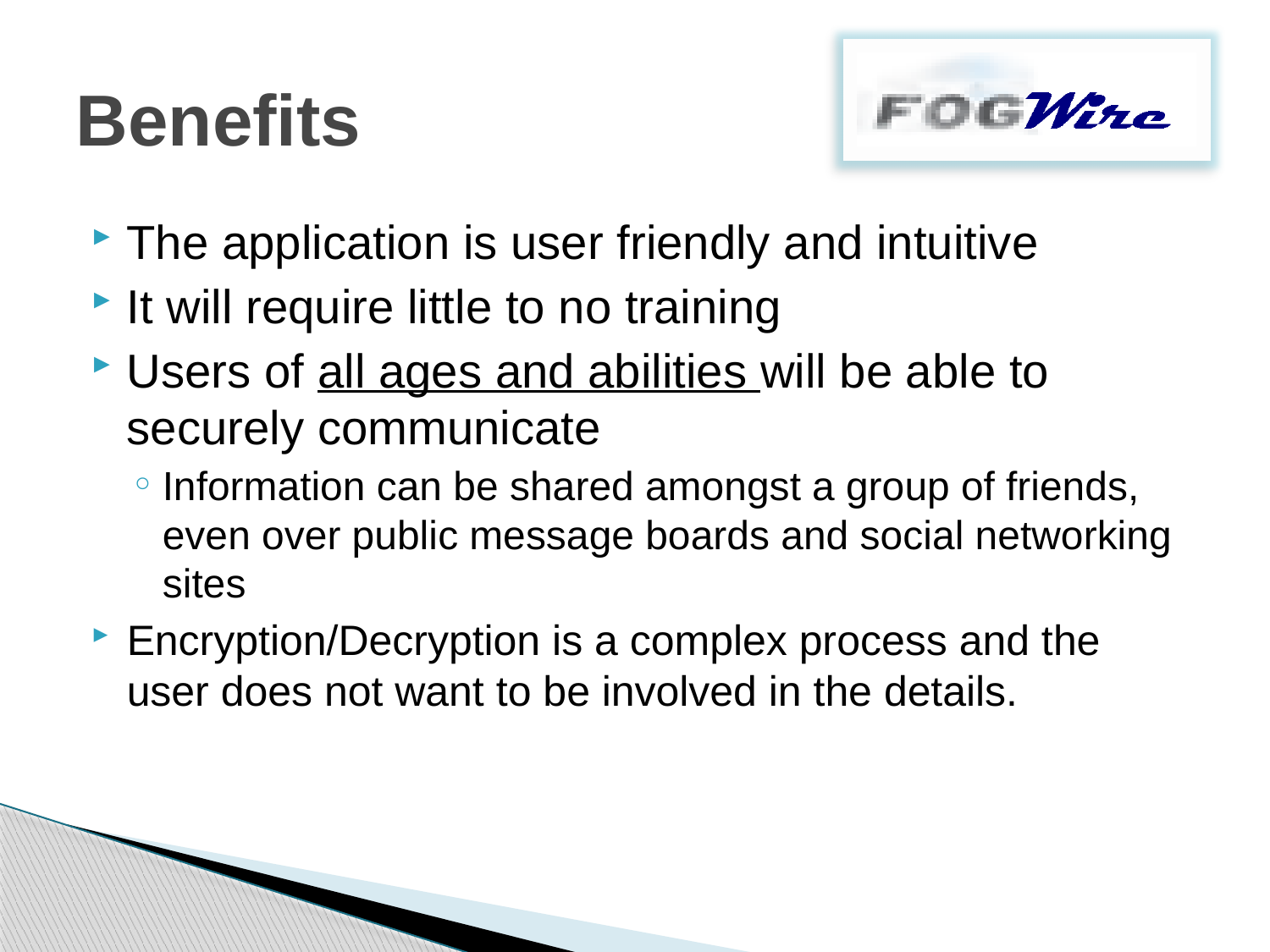

# Benefits
The application is user friendly and intuitive
It will require little to no training
Users of all ages and abilities will be able to securely communicate
Information can be shared amongst a group of friends, even over public message boards and social networking sites
Encryption/Decryption is a complex process and the user does not want to be involved in the details.